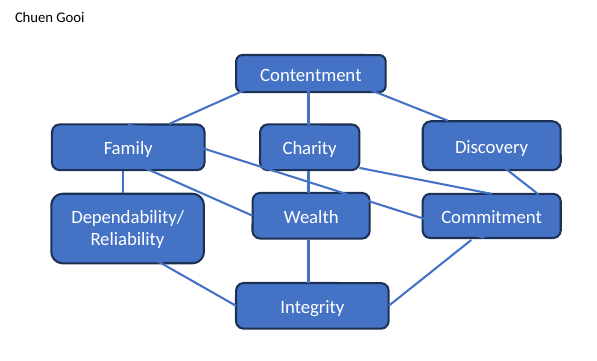

# Chuen Gooi
Contentment
Discovery
Family
Charity
Wealth
Dependability/Reliability

Commitment
Integrity